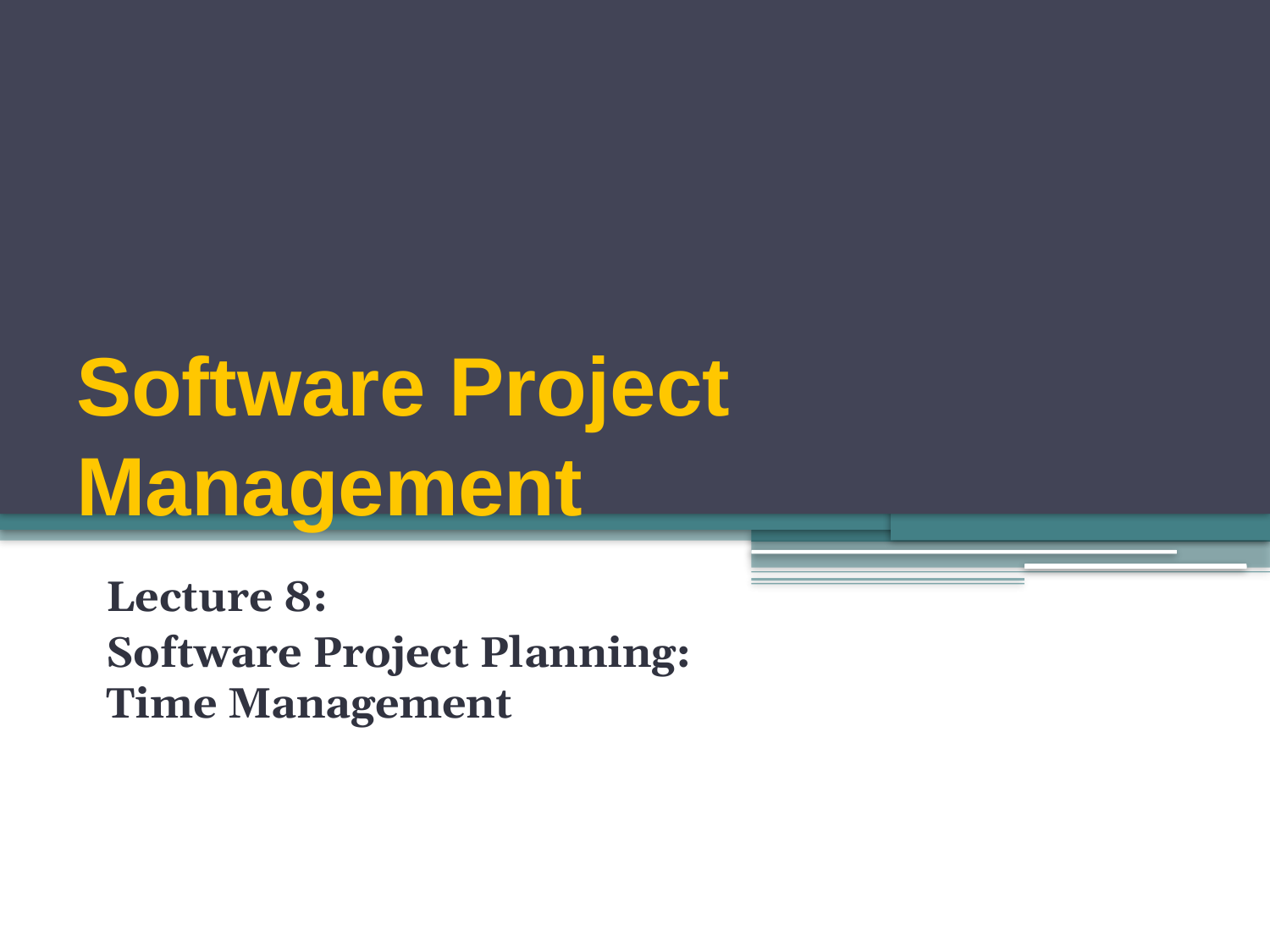

# Software Project Management
 Lecture 08
Time Management

Lecture 8:
Software Project Planning: Time Management